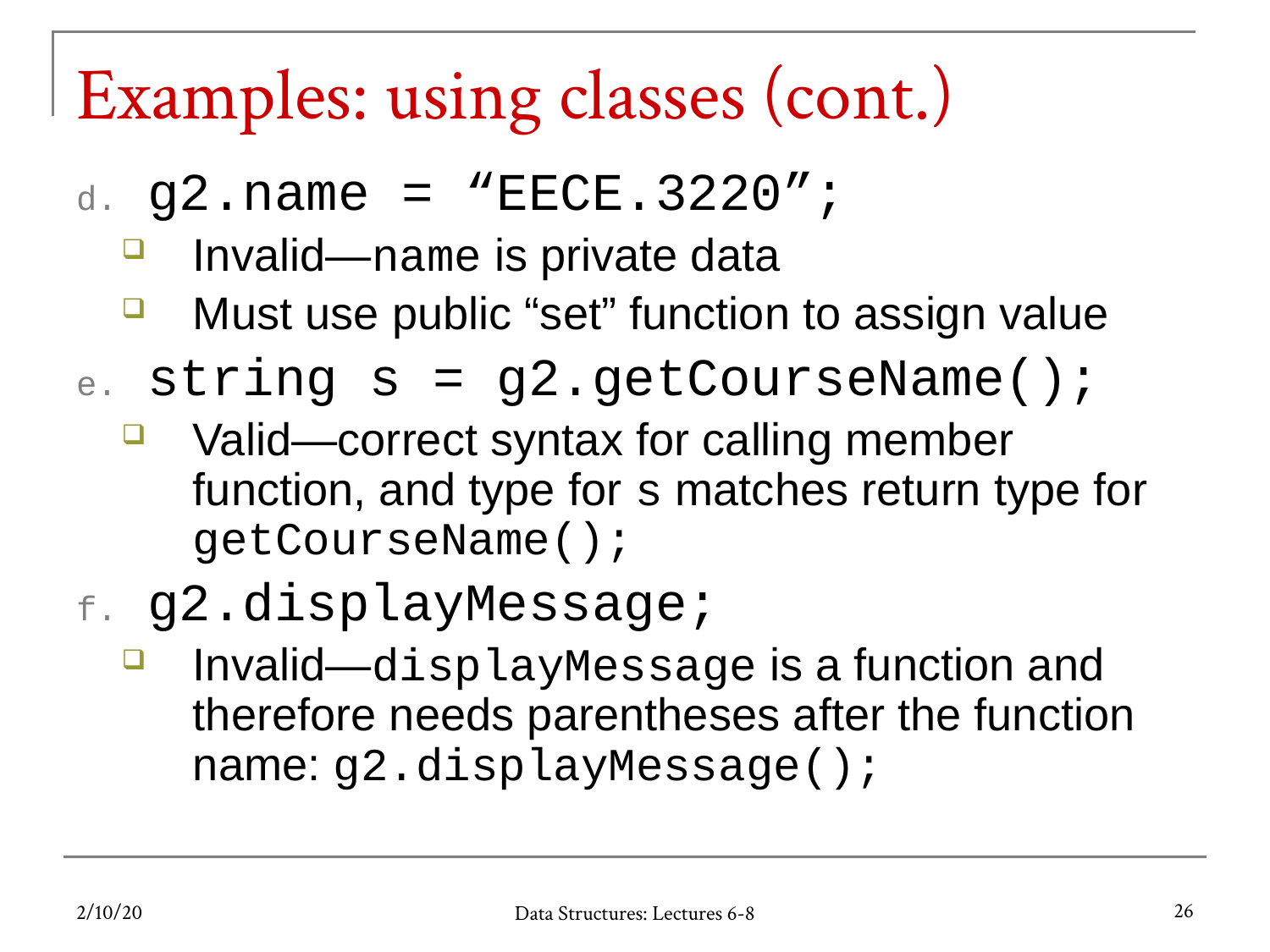

# Examples: using classes (cont.)
g2.name = “EECE.3220”;
Invalid—name is private data
Must use public “set” function to assign value
string s = g2.getCourseName();
Valid—correct syntax for calling member function, and type for s matches return type for getCourseName();
g2.displayMessage;
Invalid—displayMessage is a function and therefore needs parentheses after the function name: g2.displayMessage();

2/10/20
26
Data Structures: Lectures 6-8